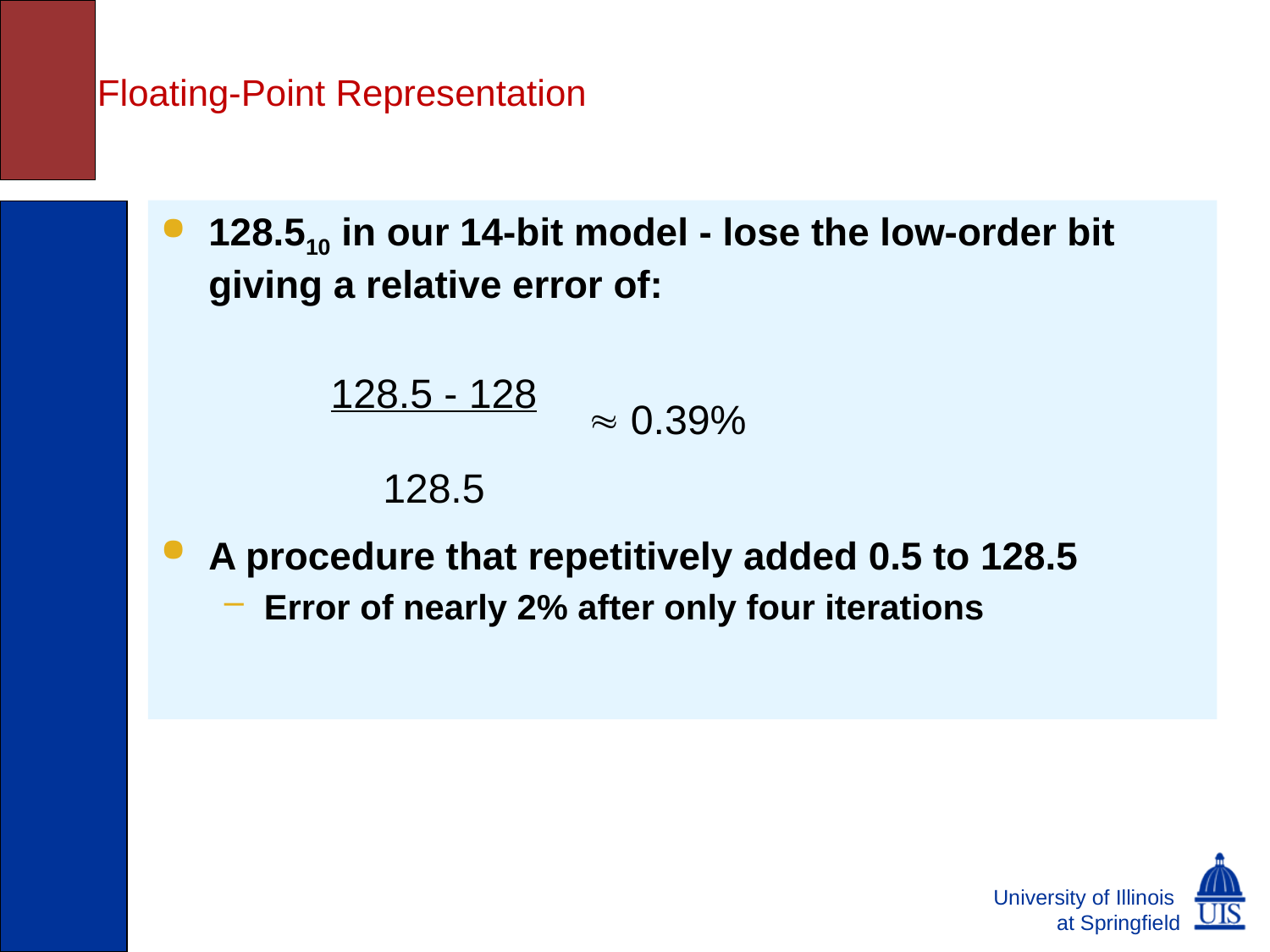

# Floating-Point Representation
128.510 in our 14-bit model - lose the low-order bit giving a relative error of:

A procedure that repetitively added 0.5 to 128.5
Error of nearly 2% after only four iterations
128.5 - 128
128.5
≈ 0.39%